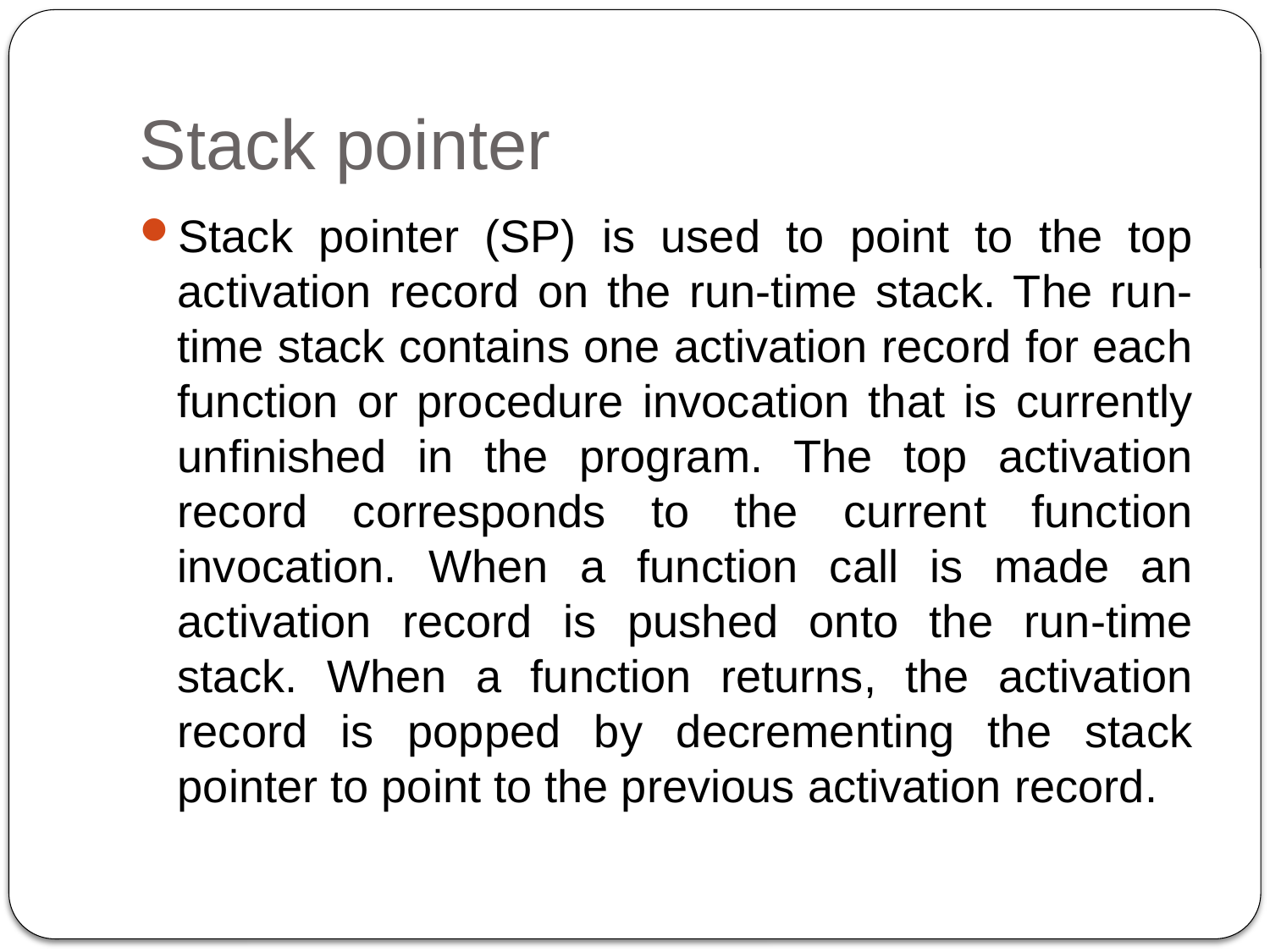

# Stack pointer
Stack pointer (SP) is used to point to the top activation record on the run-time stack. The run-time stack contains one activation record for each function or procedure invocation that is currently unfinished in the program. The top activation record corresponds to the current function invocation. When a function call is made an activation record is pushed onto the run-time stack. When a function returns, the activation record is popped by decrementing the stack pointer to point to the previous activation record.